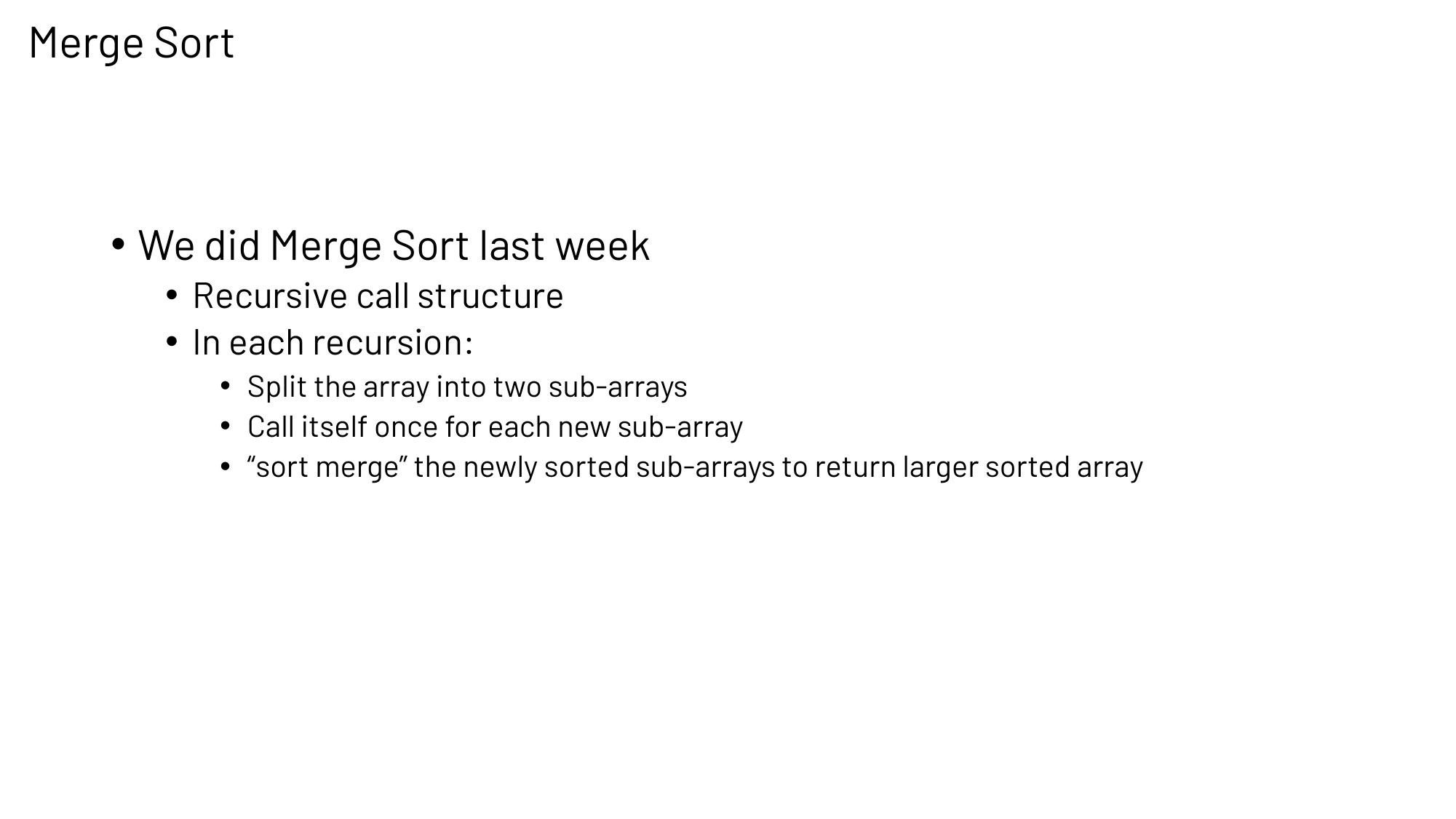

# Merge Sort
We did Merge Sort last week
Recursive call structure
In each recursion:
Split the array into two sub-arrays
Call itself once for each new sub-array
“sort merge” the newly sorted sub-arrays to return larger sorted array